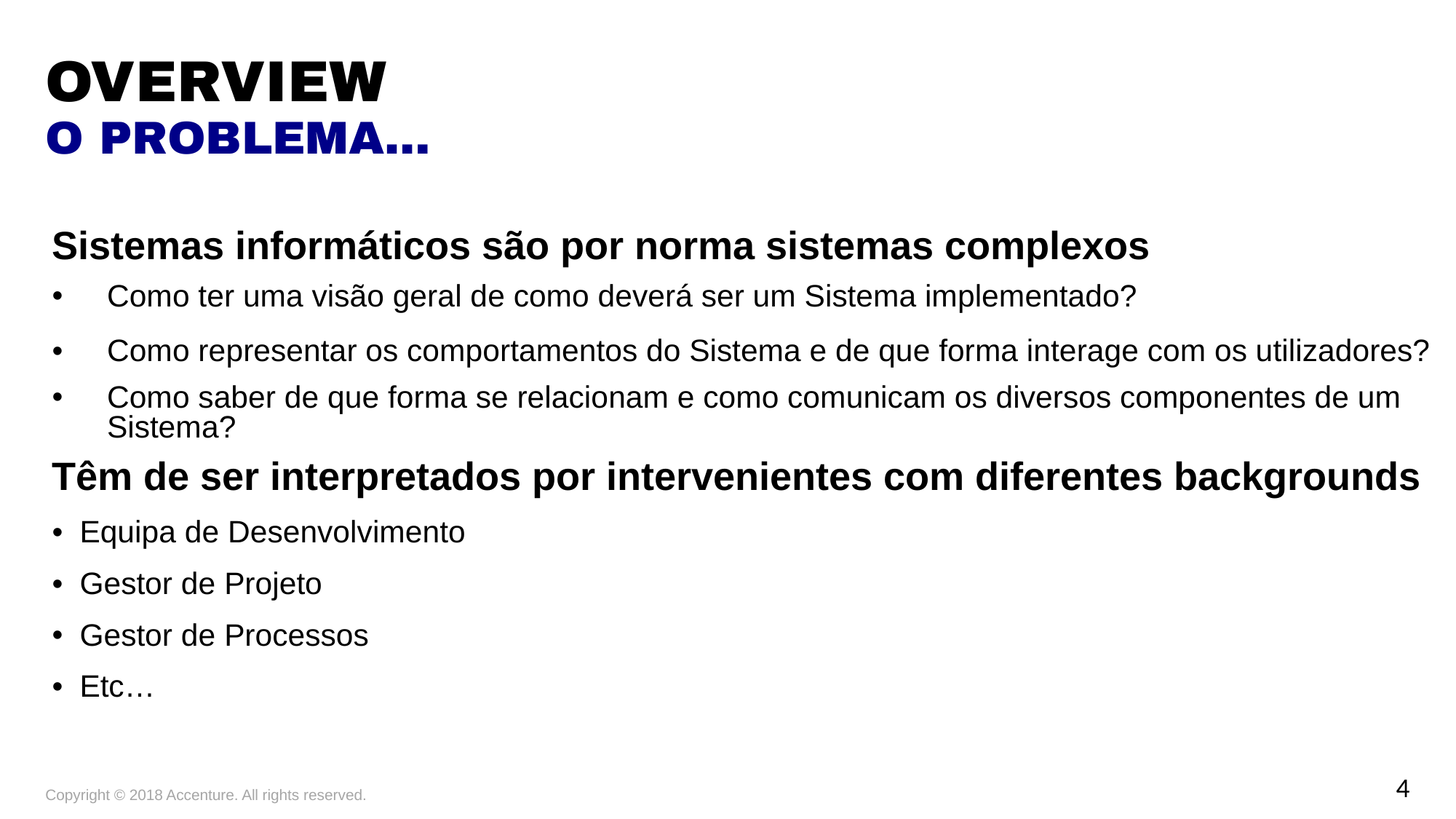

# Overview O Problema…
Sistemas informáticos são por norma sistemas complexos
Como ter uma visão geral de como deverá ser um Sistema implementado?
Como representar os comportamentos do Sistema e de que forma interage com os utilizadores?
Como saber de que forma se relacionam e como comunicam os diversos componentes de um Sistema?
Têm de ser interpretados por intervenientes com diferentes backgrounds
Equipa de Desenvolvimento
Gestor de Projeto
Gestor de Processos
Etc…

Copyright © 2018 Accenture. All rights reserved.
4